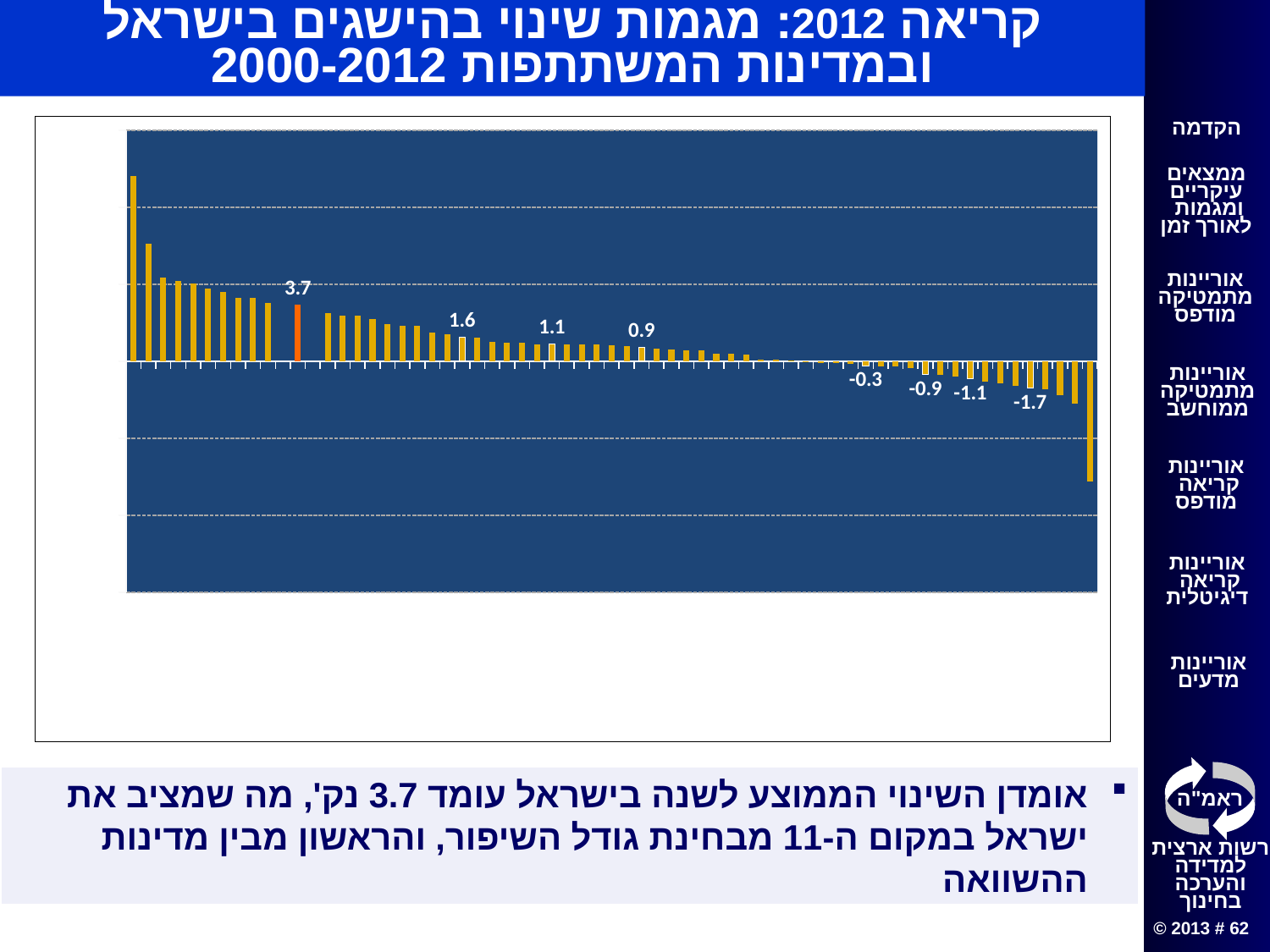

קריאה 2012: מגמות שינוי בהישגים בישראל ובמדינות המשתתפות 2000-2012

### Chart

| Category | adj_ann_chg |
|---|---|
| קטאר | 12.014425486457084 |
| סרביה | 7.603377946274145 |
| סינגפור | 5.439772479005318 |
| פרו | 5.20704373223054 |
| מונטנגרו | 5.02272106922386 |
| איחוד האמירויות | 4.695811485695781 |
| טייוואן | 4.477898828704825 |
| אלבניה | 4.137486324079738 |
| טורקיה | 4.104404893341114 |
| טוניסיה | 3.758085524149917 |
|  | None |
| ישראל | 3.6540675344346583 |
|  | None |
| צ'ילה | 3.1010415029484433 |
| דובאי | 2.9815360839805756 |
| קולומביה | 2.9743755541554986 |
| פולין | 2.761944592983381 |
| אסטוניה | 2.4082608825135745 |
| אינדונסיה | 2.326951434655508 |
| הונג-קונג (סין) | 2.3119323552244238 |
| לטביה | 1.8883974465051654 |
| גרמניה | 1.769955622819639 |
| פורטוגל | 1.5662884071094105 |
| יפן | 1.5314170283155717 |
| ליכטנשטיין | 1.2704827323775223 |
| ברזיל | 1.2289966557167944 |
| קרואטיה | 1.1940086281593867 |
| רומניה | 1.1058570131067114 |
| מקסיקו | 1.1000216420652316 |
| רוסיה | 1.0970738125371677 |
| תאילנד | 1.0886189053809407 |
| ליטא | 1.0838345981779423 |
| שווייץ | 1.0175395433441352 |
| הונגריה | 1.0036681400509788 |
| קוריאה | 0.8805914663188664 |
| מקאו (סין) | 0.8078940570072575 |
| קזחסטן | 0.7753855967720529 |
| לוקסמבורג | 0.6997151961664165 |
| בריטניה | 0.6965121297549229 |
| איטליה | 0.49674101778696456 |
| יוון | 0.46683033758840764 |
| בולגריה | 0.43858086092812937 |
| בלגיה | 0.1078084578361627 |
| נורווגיה | 0.10232879321649306 |
| דנמרק | 0.062311826394605994 |
| צרפת | 0.015079076914507935 |
| הולנד | -0.11906921004239635 |
| סלובקיה | -0.1306490405978789 |
| אוסטריה | -0.19091487289080922 |
| ארצות הברית | -0.29527094351899585 |
| ירדן | -0.31928910411537254 |
| ספרד | -0.3367505352065656 |
| צ'כיה | -0.4513329039110083 |
| קנדה | -0.8724576773889163 |
| אירלנד | -0.8947456705784204 |
| קוסטה ריקה | -1.016546601290962 |
| ניו-זילנד | -1.1258418716005587 |
| איסלנד | -1.302613474439519 |
| אוסטרליה | -1.4395153545521098 |
| ארגנטינה | -1.5861999618176532 |
| פינלנד | -1.7390348139426641 |
| אורוגוואי | -1.8314864097635783 |
| סלובניה | -2.2110727570958617 |
| שוודיה | -2.7597940161850447 |
| מלזיה | -7.807991925629693 |
אומדן השינוי הממוצע לשנה בישראל עומד 3.7 נק', מה שמציב את ישראל במקום ה-11 מבחינת גודל השיפור, והראשון מבין מדינות ההשוואה